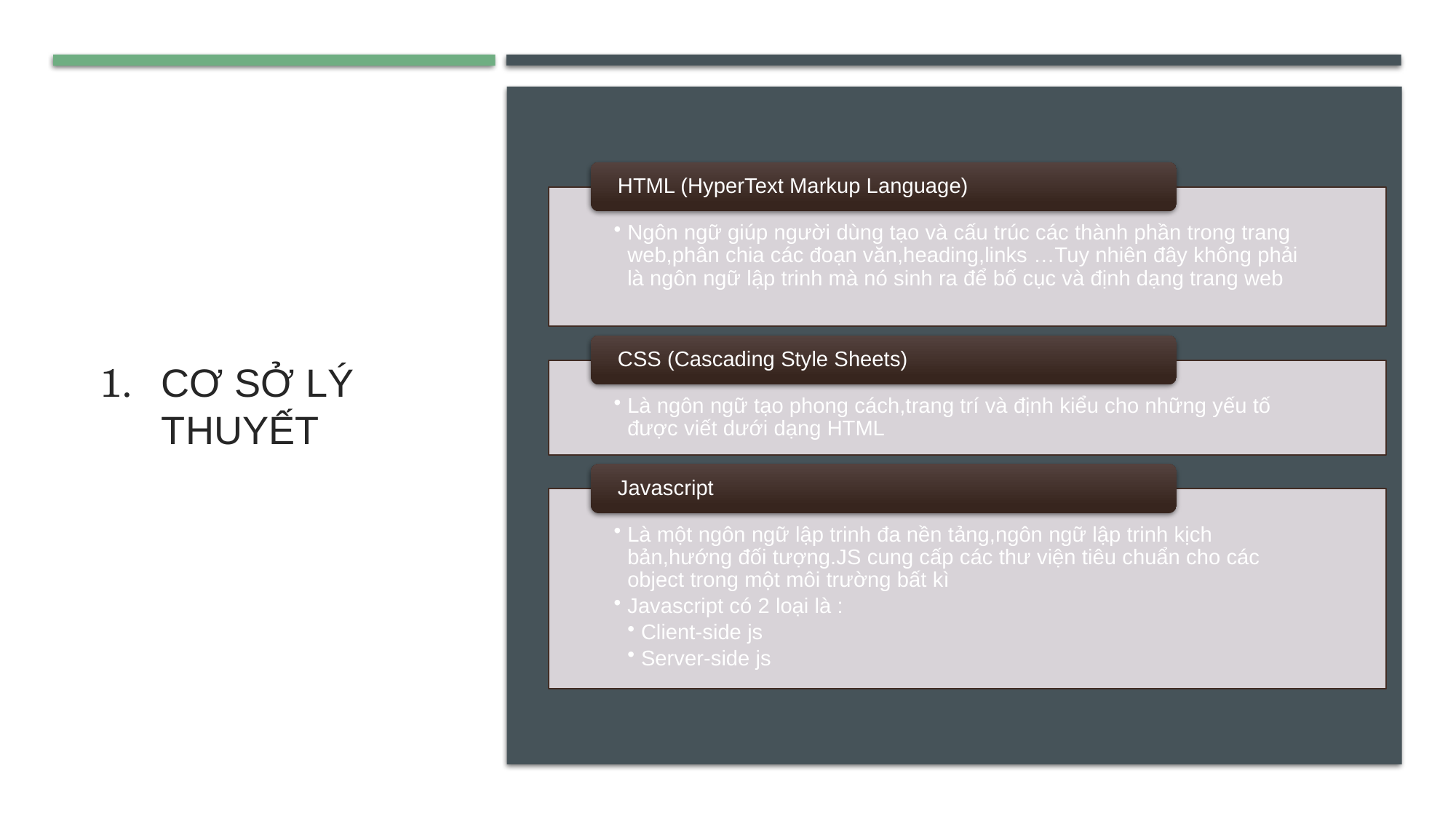

# Cơ sở lý thuyết
Ngôn ngữ giúp người dùng tạo và cấu trúc các thành phần trong trang web,phân chia các đoạn văn,heading,links …Tuy nhiên đây không phải là ngôn ngữ lập trinh mà nó sinh ra để bố cục và định dạng trang web
HTML (HyperText Markup Language)
Là ngôn ngữ tạo phong cách,trang trí và định kiểu cho những yếu tố được viết dưới dạng HTML
CSS (Cascading Style Sheets)
Là một ngôn ngữ lập trinh đa nền tảng,ngôn ngữ lập trinh kịch bản,hướng đối tượng.JS cung cấp các thư viện tiêu chuẩn cho các object trong một môi trường bất kì
Javascript có 2 loại là :
Client-side js
Server-side js
Javascript